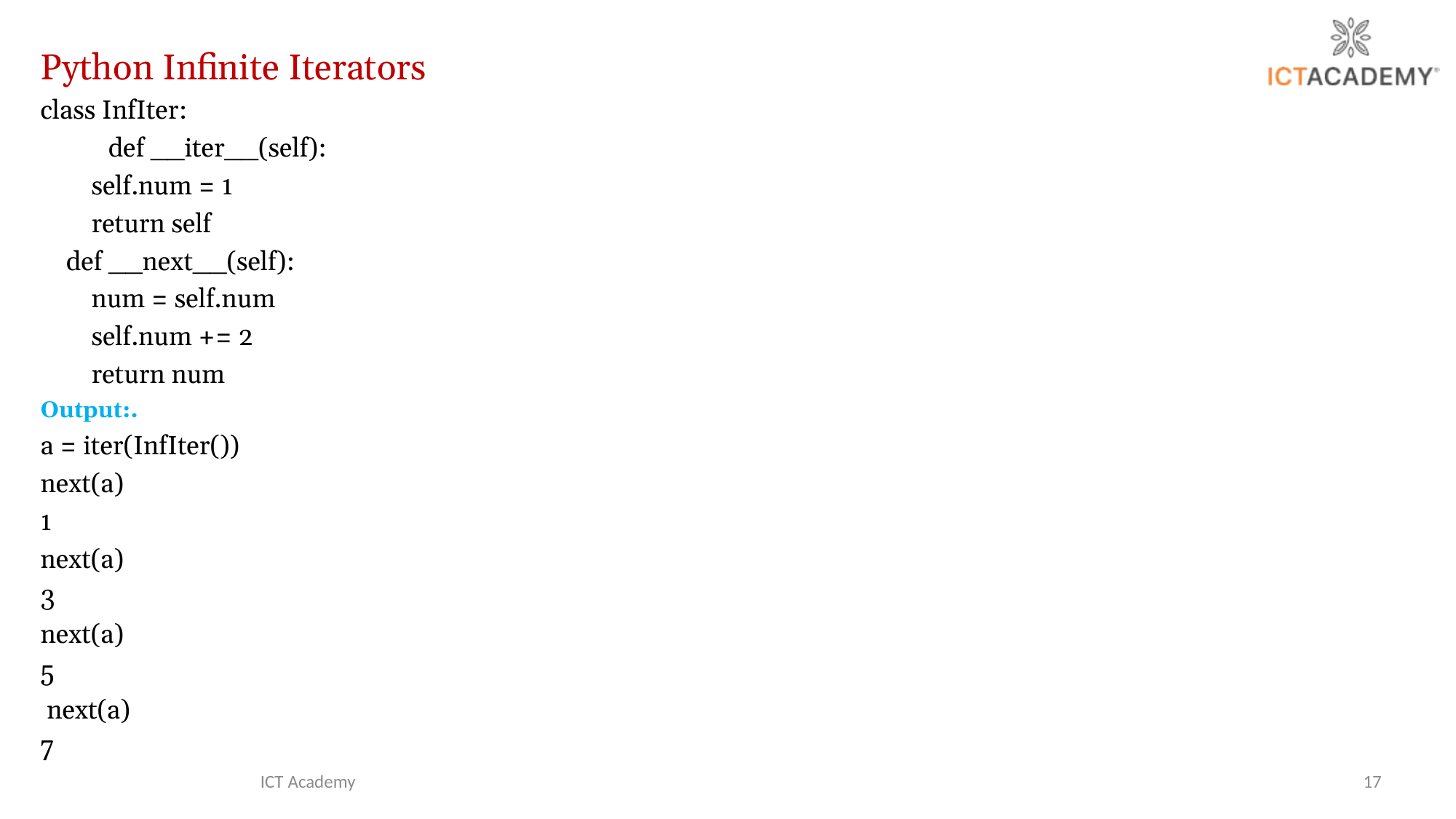

Python Infinite Iterators
class InfIter:
	def __iter__(self):
        self.num = 1
        return self
    def __next__(self):
        num = self.num
        self.num += 2
        return num
Output:.
a = iter(InfIter())
next(a)
1
next(a)
3
next(a)
5
 next(a)
7
ICT Academy
17